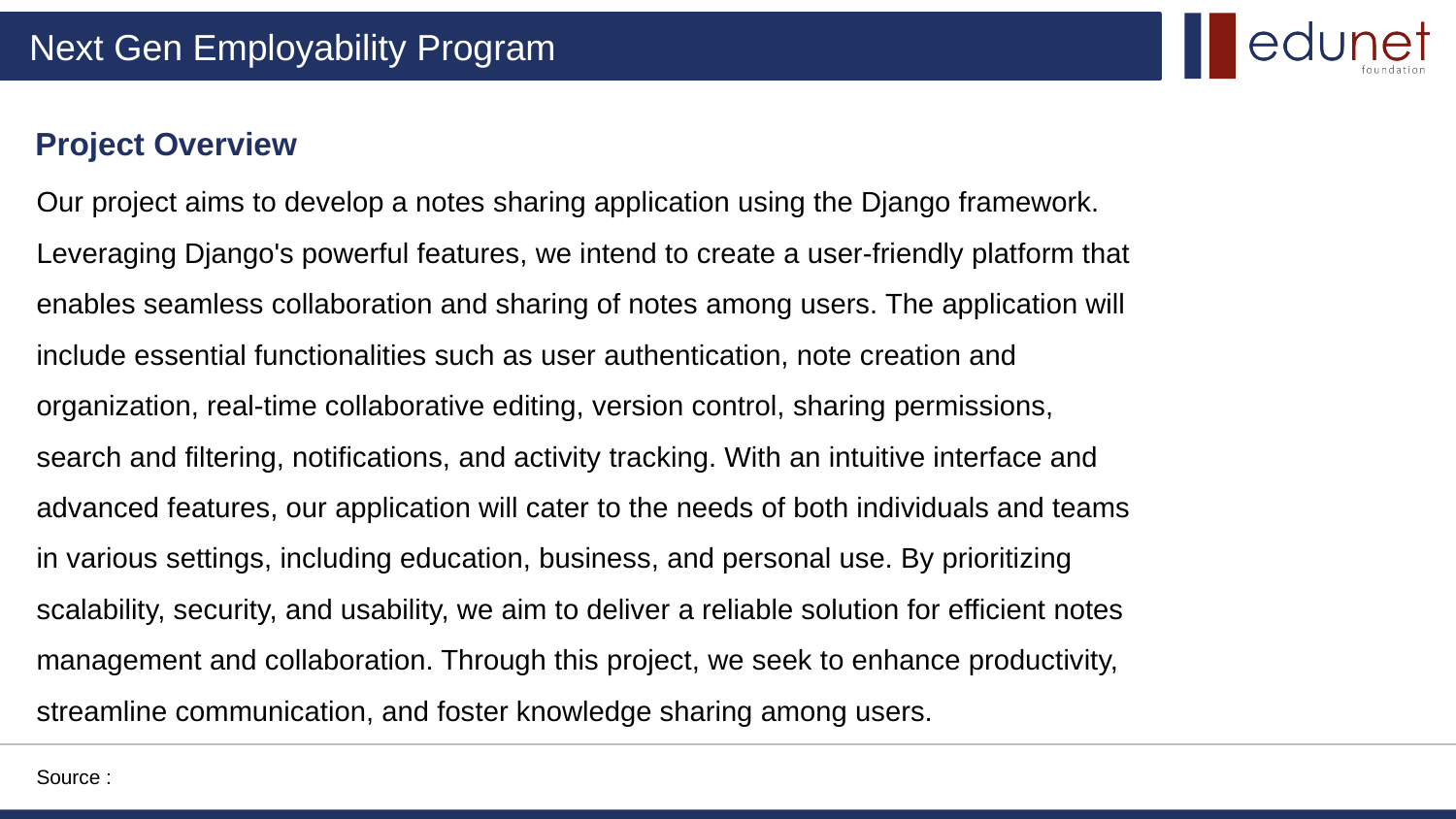

Project Overview
Our project aims to develop a notes sharing application using the Django framework. Leveraging Django's powerful features, we intend to create a user-friendly platform that enables seamless collaboration and sharing of notes among users. The application will include essential functionalities such as user authentication, note creation and organization, real-time collaborative editing, version control, sharing permissions, search and filtering, notifications, and activity tracking. With an intuitive interface and advanced features, our application will cater to the needs of both individuals and teams in various settings, including education, business, and personal use. By prioritizing scalability, security, and usability, we aim to deliver a reliable solution for efficient notes management and collaboration. Through this project, we seek to enhance productivity, streamline communication, and foster knowledge sharing among users.
Source :